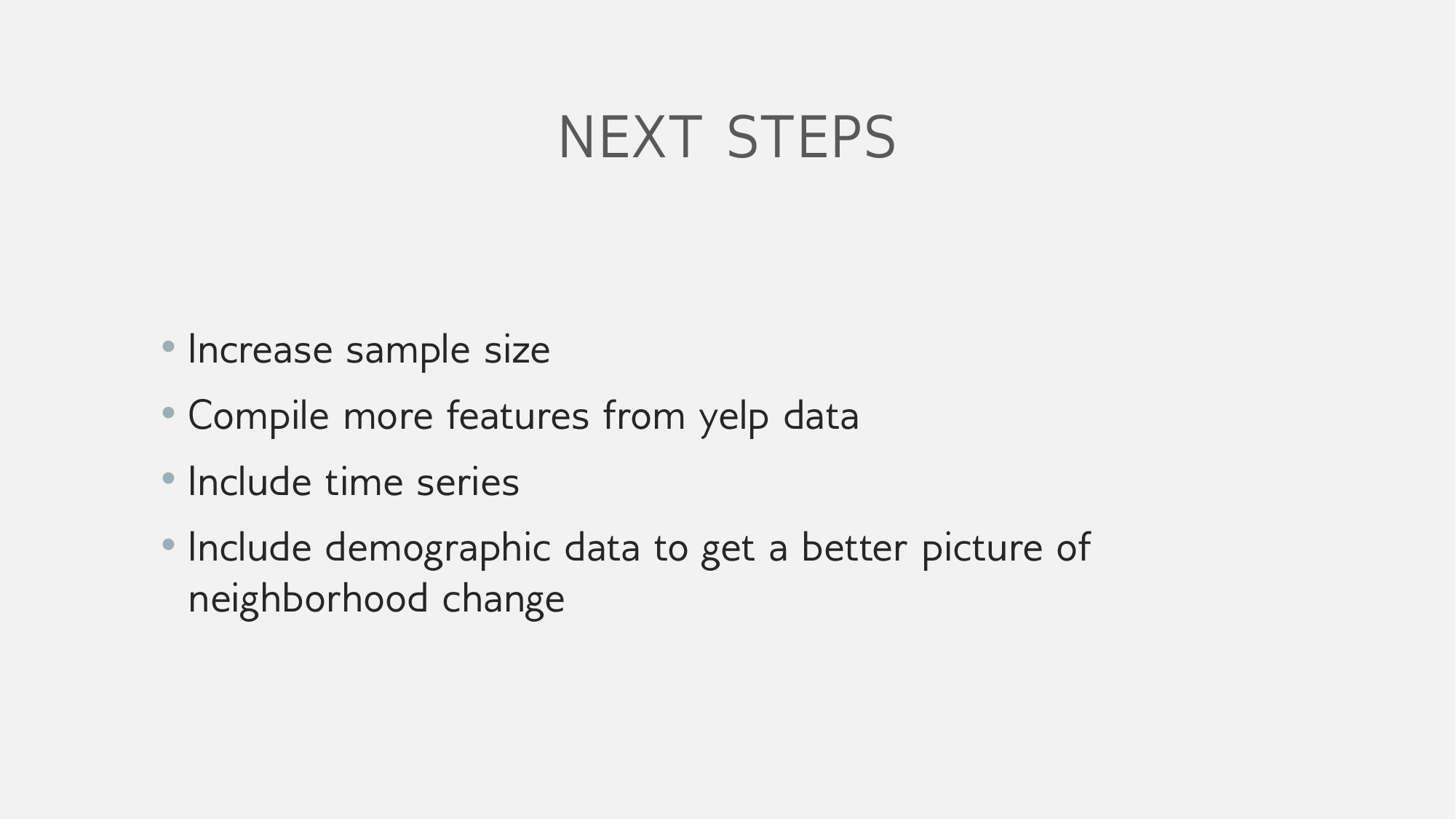

# Next Steps
Increase sample size
Compile more features from yelp data
Include time series
Include demographic data to get a better picture of neighborhood change